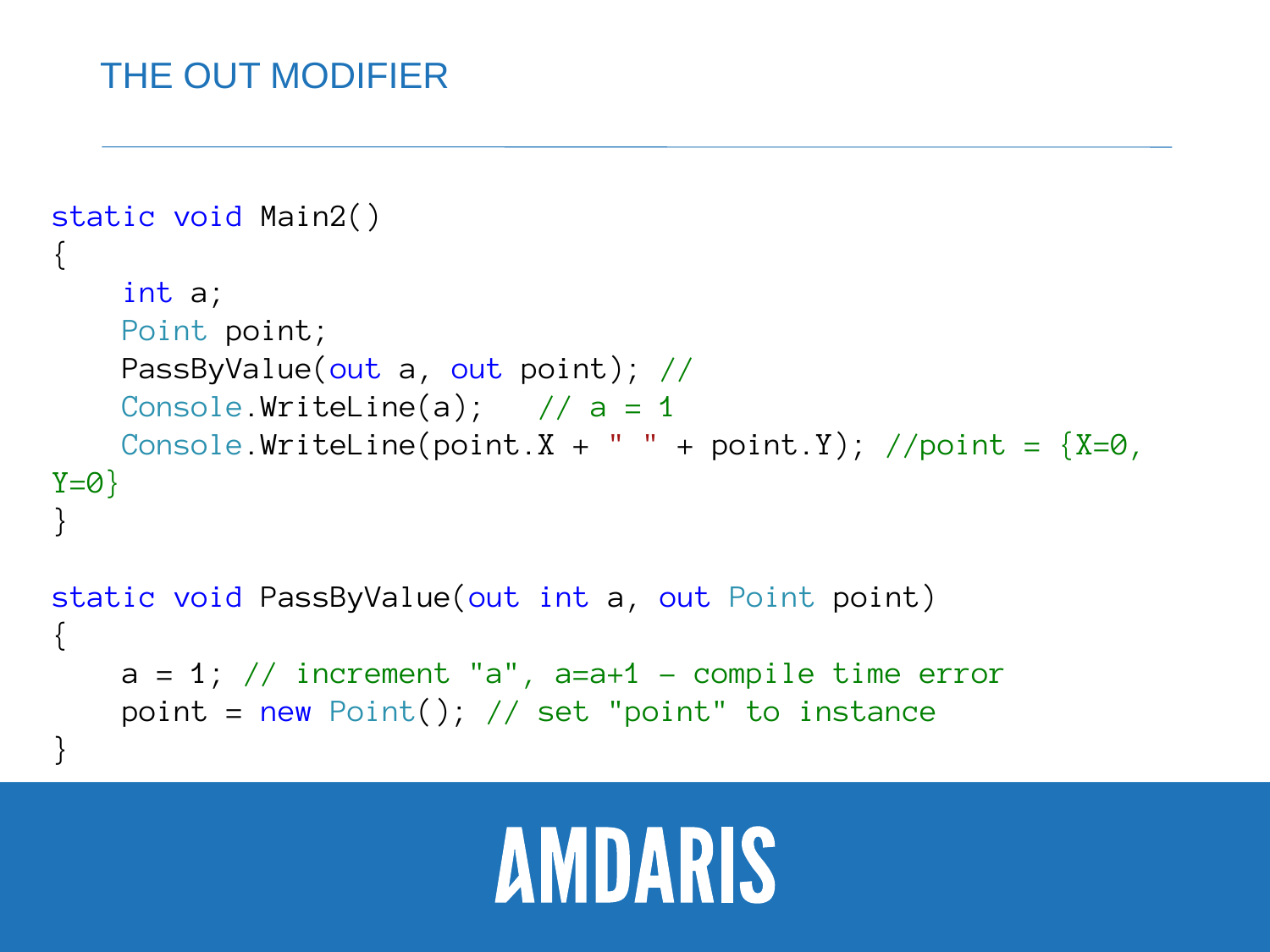

# The out modifier

static void Main2()
{
    int a;
    Point point;
    PassByValue(out a, out point); //
    Console.WriteLine(a);   // a = 1
    Console.WriteLine(point.X + " " + point.Y); //point = {X=0, Y=0}
}

static void PassByValue(out int a, out Point point)
{
    a = 1; // increment "a", a=a+1 - compile time error
    point = new Point(); // set "point" to instance
}